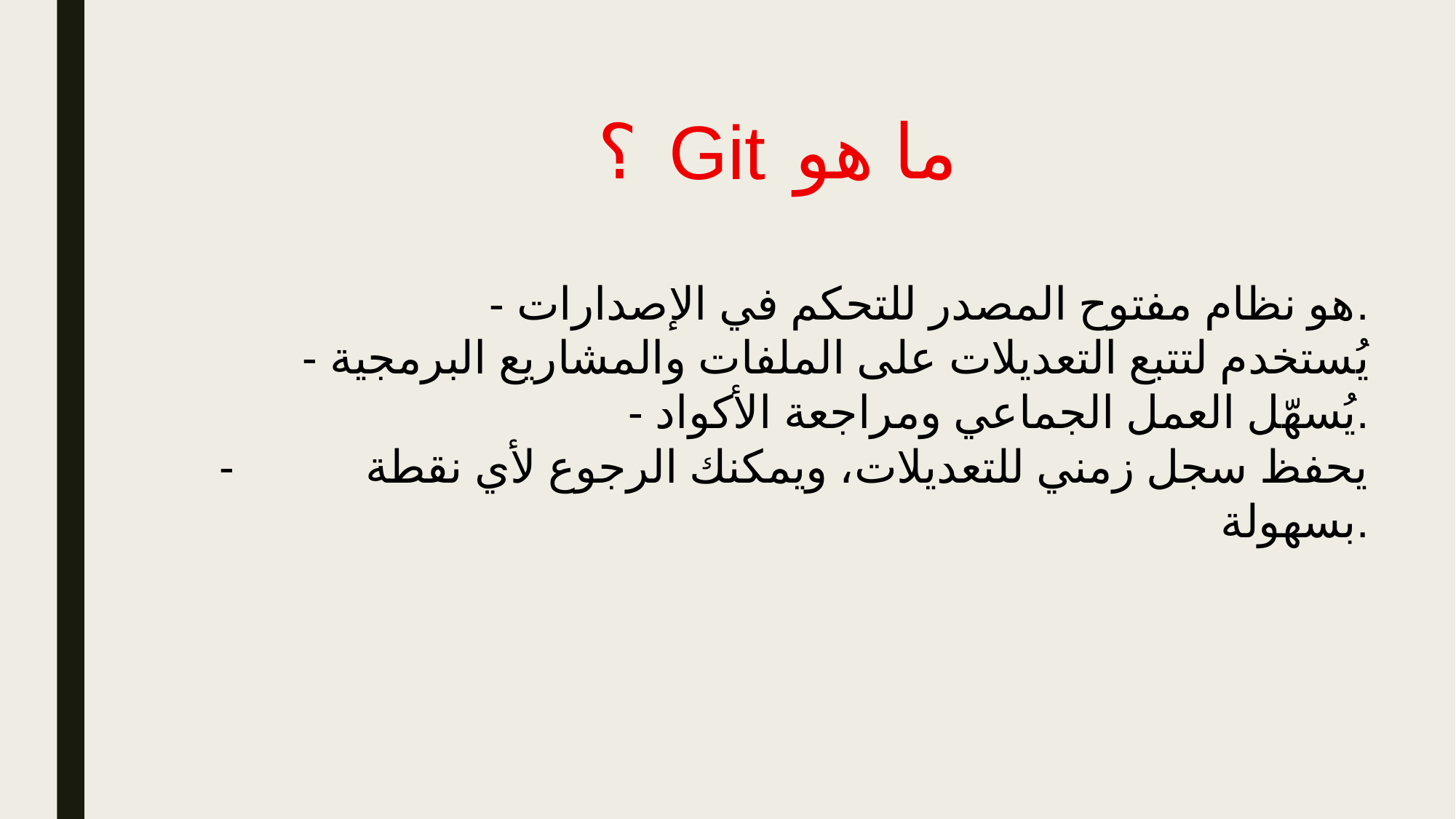

ما هو        ؟
Git
- هو نظام مفتوح المصدر للتحكم في الإصدارات.
- يُستخدم لتتبع التعديلات على الملفات والمشاريع البرمجية
- يُسهّل العمل الجماعي ومراجعة الأكواد.
- يحفظ سجل زمني للتعديلات، ويمكنك الرجوع لأي نقطة           بسهولة.